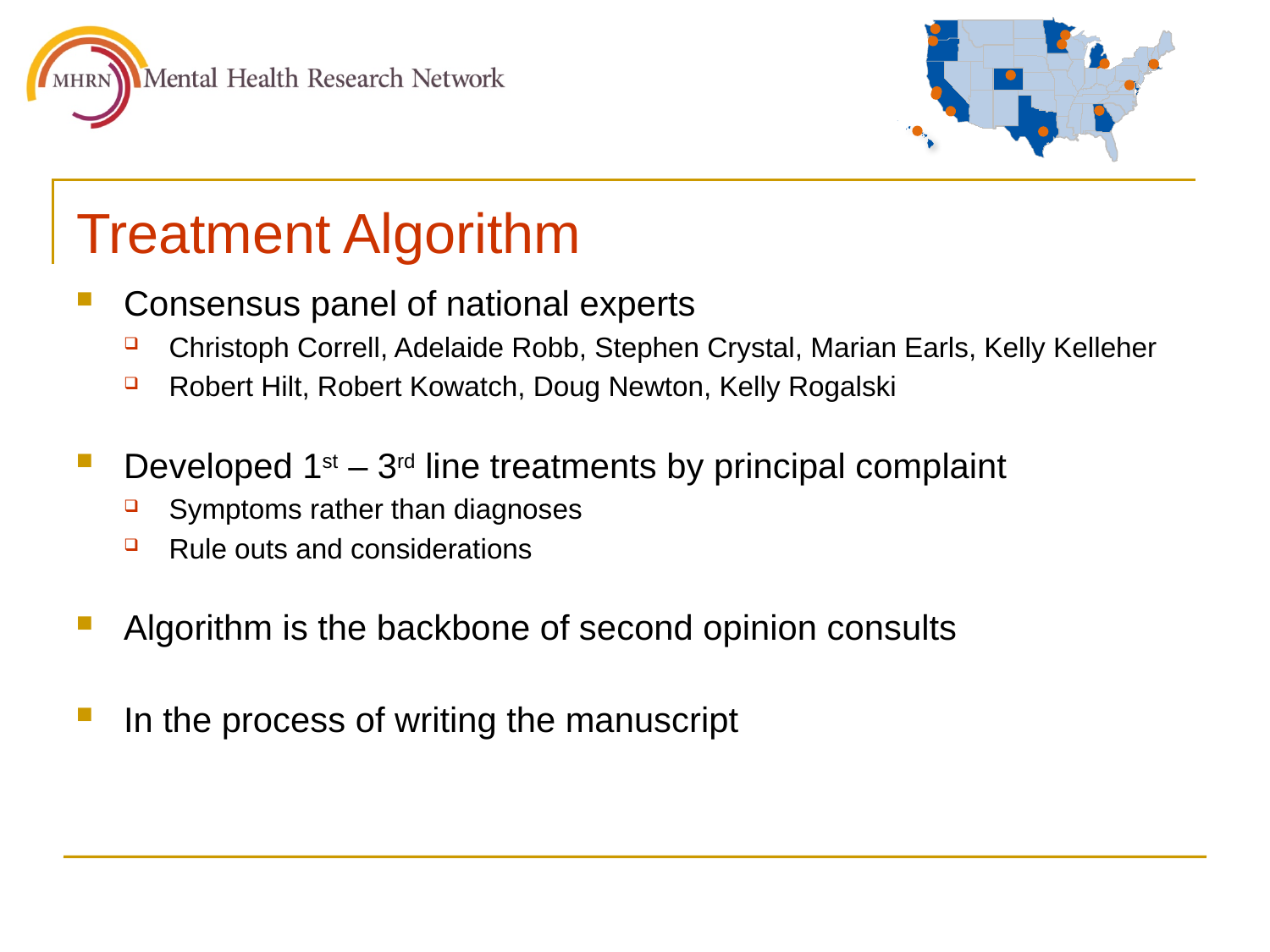

# Treatment Algorithm
Consensus panel of national experts
Christoph Correll, Adelaide Robb, Stephen Crystal, Marian Earls, Kelly Kelleher
Robert Hilt, Robert Kowatch, Doug Newton, Kelly Rogalski
Developed 1st – 3rd line treatments by principal complaint
Symptoms rather than diagnoses
Rule outs and considerations
Algorithm is the backbone of second opinion consults
In the process of writing the manuscript